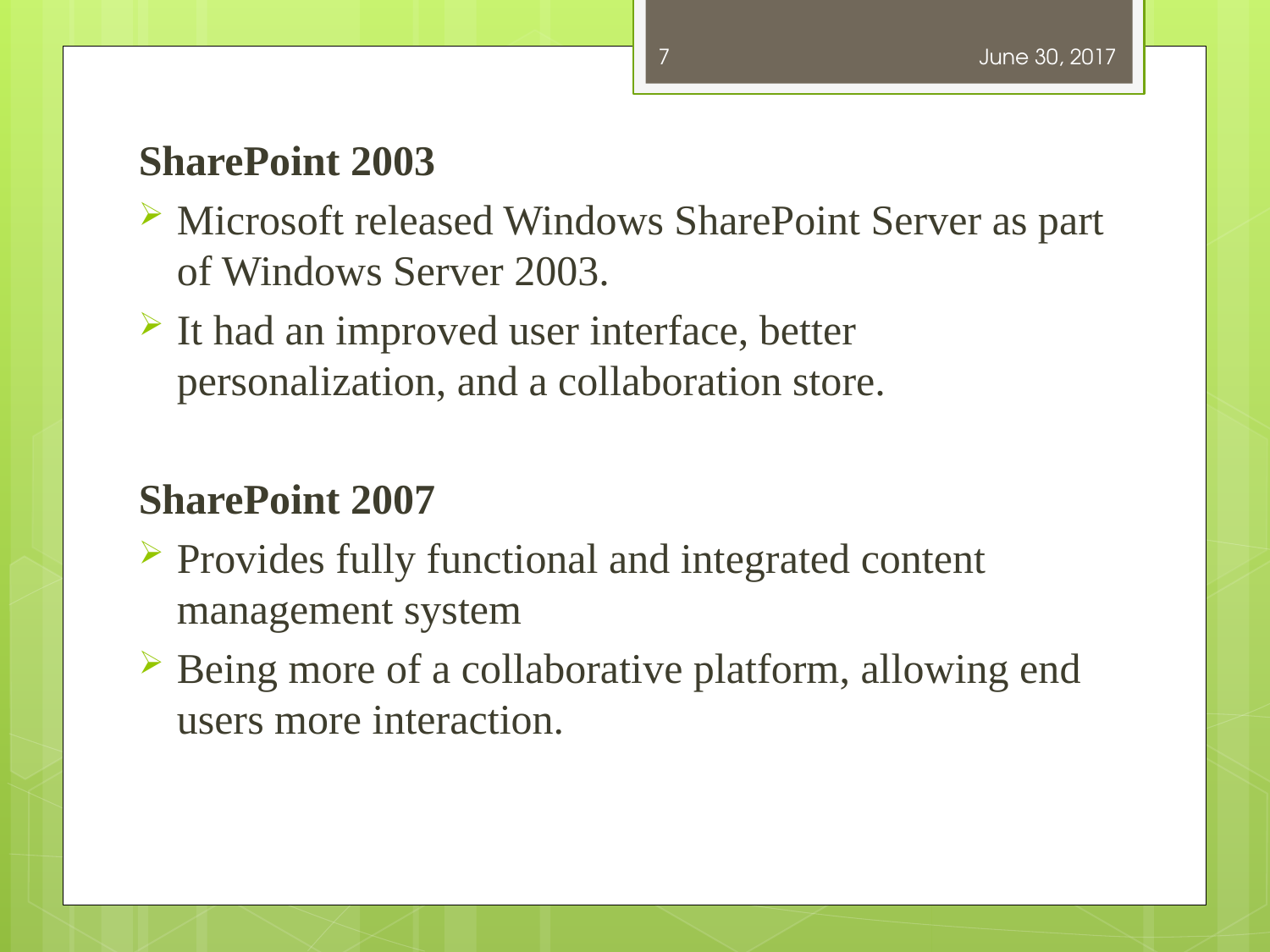

7
June 30, 2017
SharePoint 2003
Microsoft released Windows SharePoint Server as part of Windows Server 2003.
It had an improved user interface, better personalization, and a collaboration store.

SharePoint 2007
Provides fully functional and integrated content management system
Being more of a collaborative platform, allowing end users more interaction.